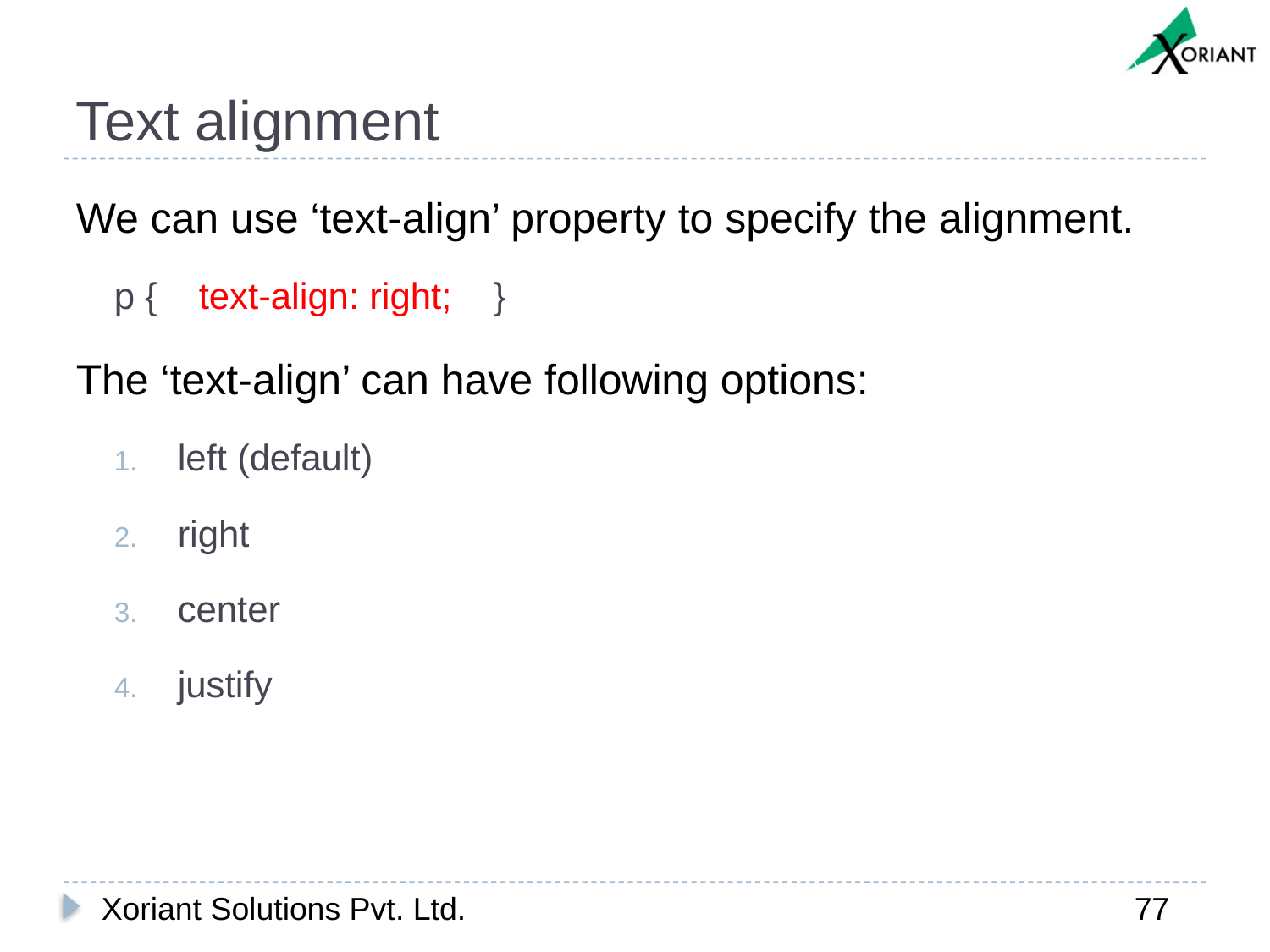

# Text alignment
We can use ‘text-align’ property to specify the alignment.
p {    text-align: right;    }
The ‘text-align’ can have following options:
left (default)
right
center
justify
Xoriant Solutions Pvt. Ltd.
77